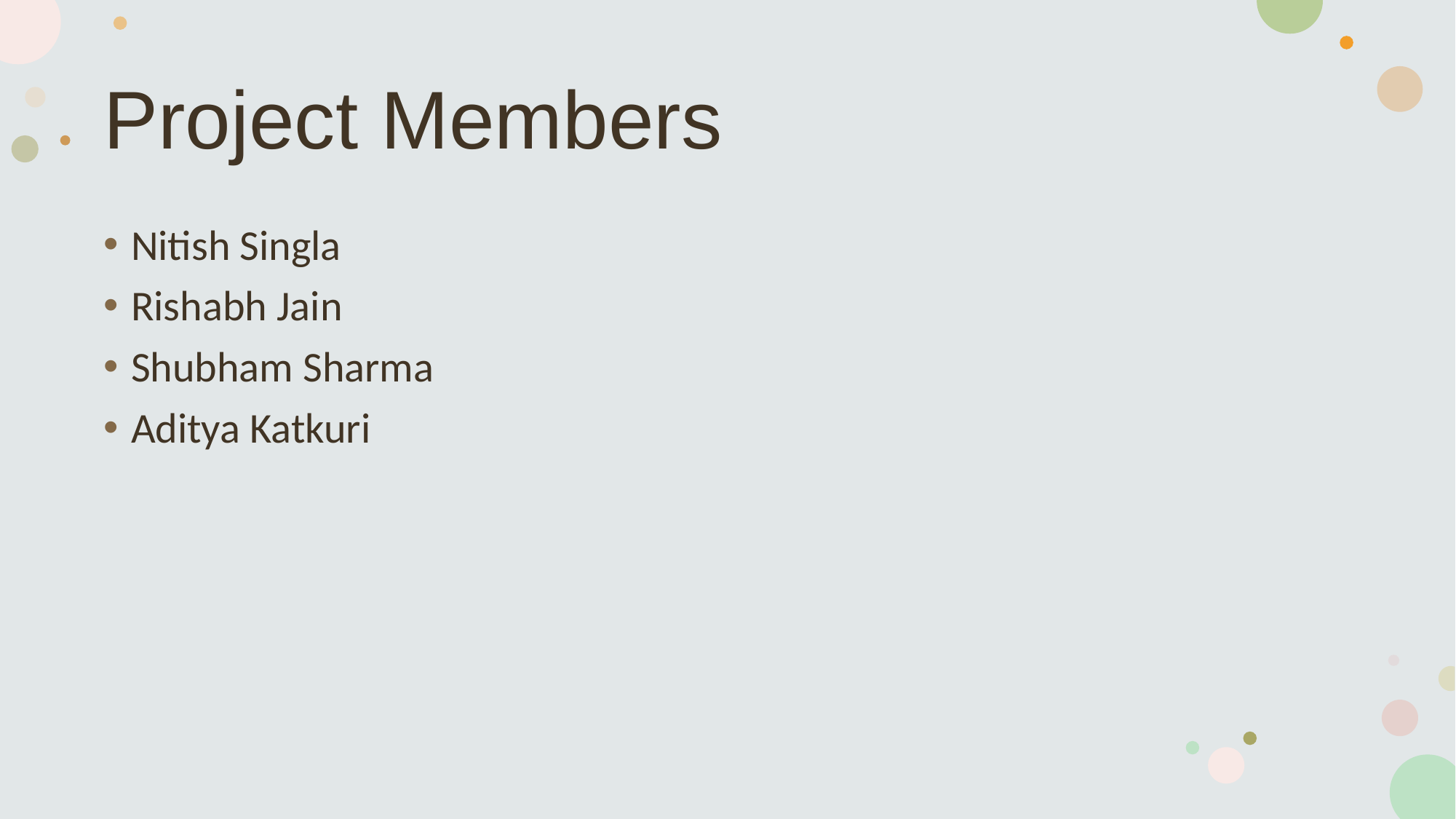

# Project Members
Nitish Singla
Rishabh Jain
Shubham Sharma
Aditya Katkuri